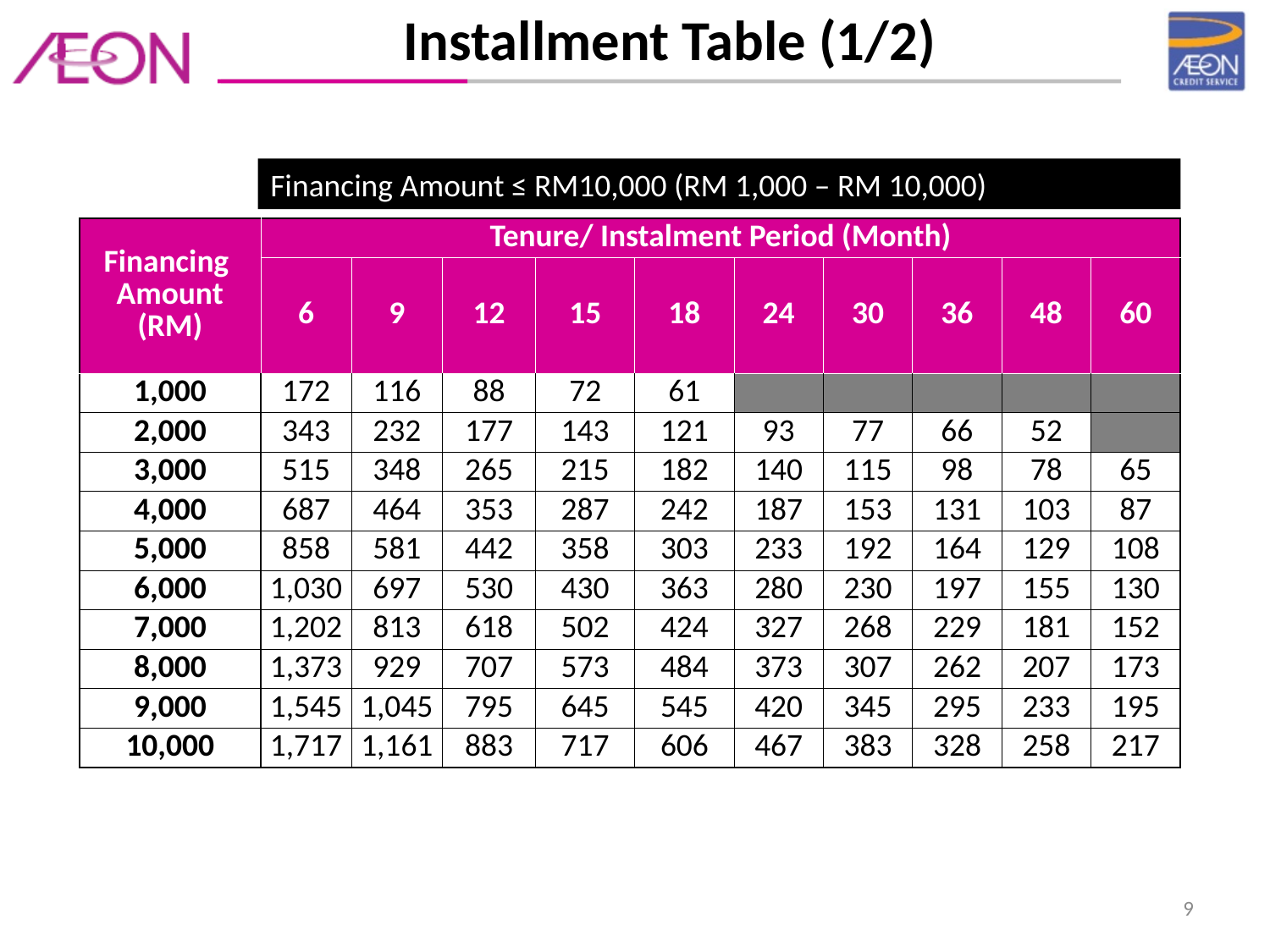

Installment Table (1/2)

Financing Amount ≤ RM10,000 (RM 1,000 – RM 10,000)
| Financing Amount (RM) | Tenure/ Instalment Period (Month) |  |  |  |  |  |  |  |  |  |
| --- | --- | --- | --- | --- | --- | --- | --- | --- | --- | --- |
|  | 6 | 9 | 12 | 15 | 18 | 24 | 30 | 36 | 48 | 60 |
| 1,000 | 172 | 116 | 88 | 72 | 61 |  |  |  |  |  |
| 2,000 | 343 | 232 | 177 | 143 | 121 | 93 | 77 | 66 | 52 |  |
| 3,000 | 515 | 348 | 265 | 215 | 182 | 140 | 115 | 98 | 78 | 65 |
| 4,000 | 687 | 464 | 353 | 287 | 242 | 187 | 153 | 131 | 103 | 87 |
| 5,000 | 858 | 581 | 442 | 358 | 303 | 233 | 192 | 164 | 129 | 108 |
| 6,000 | 1,030 | 697 | 530 | 430 | 363 | 280 | 230 | 197 | 155 | 130 |
| 7,000 | 1,202 | 813 | 618 | 502 | 424 | 327 | 268 | 229 | 181 | 152 |
| 8,000 | 1,373 | 929 | 707 | 573 | 484 | 373 | 307 | 262 | 207 | 173 |
| 9,000 | 1,545 | 1,045 | 795 | 645 | 545 | 420 | 345 | 295 | 233 | 195 |
| 10,000 | 1,717 | 1,161 | 883 | 717 | 606 | 467 | 383 | 328 | 258 | 217 |
9